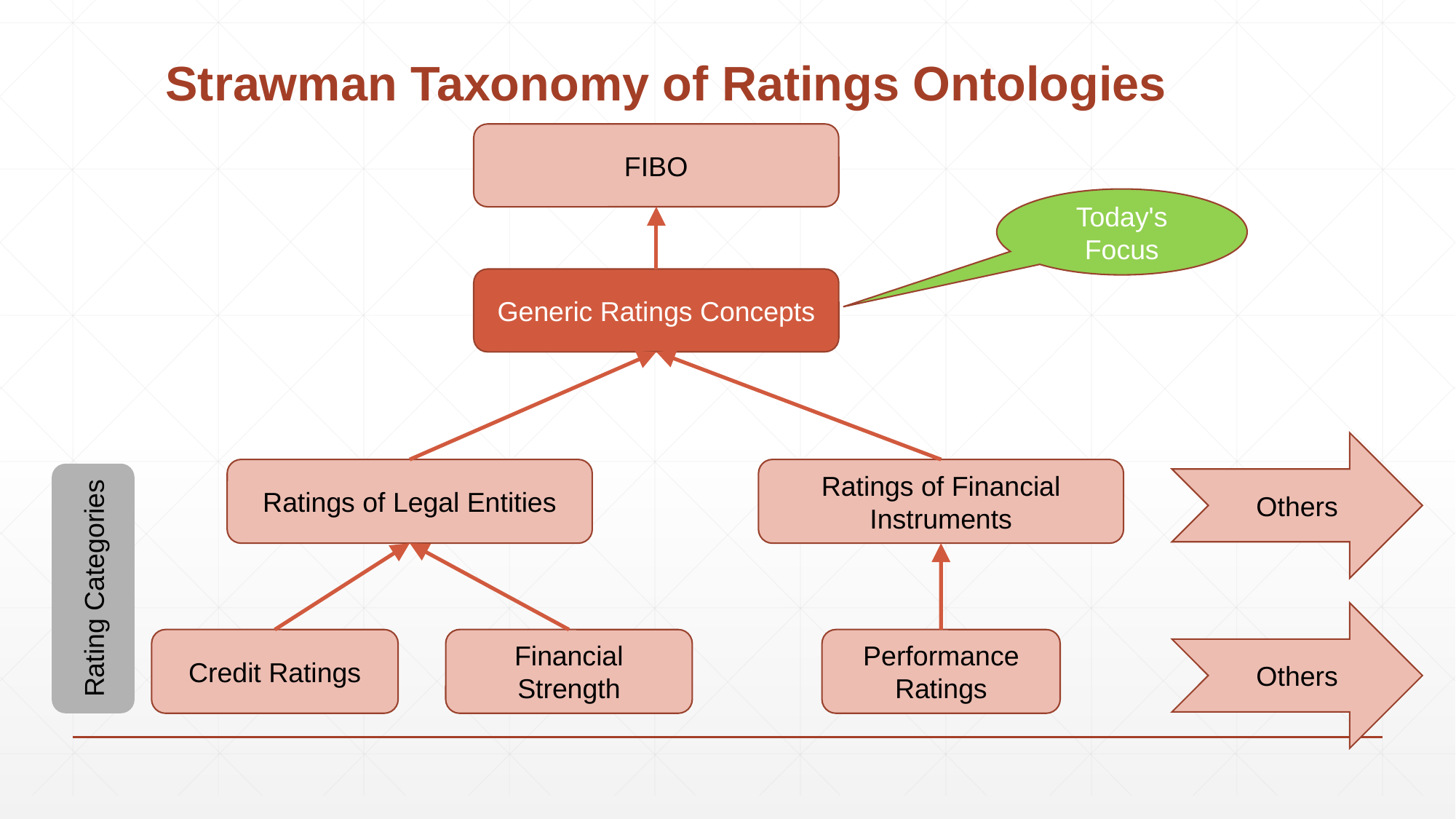

# Strawman Taxonomy of Ratings Ontologies
FIBO
Today's Focus
Generic Ratings Concepts
Others
Ratings of Financial Instruments
Ratings of Legal Entities
Rating Categories
Others
Performance Ratings
Financial Strength
Credit Ratings